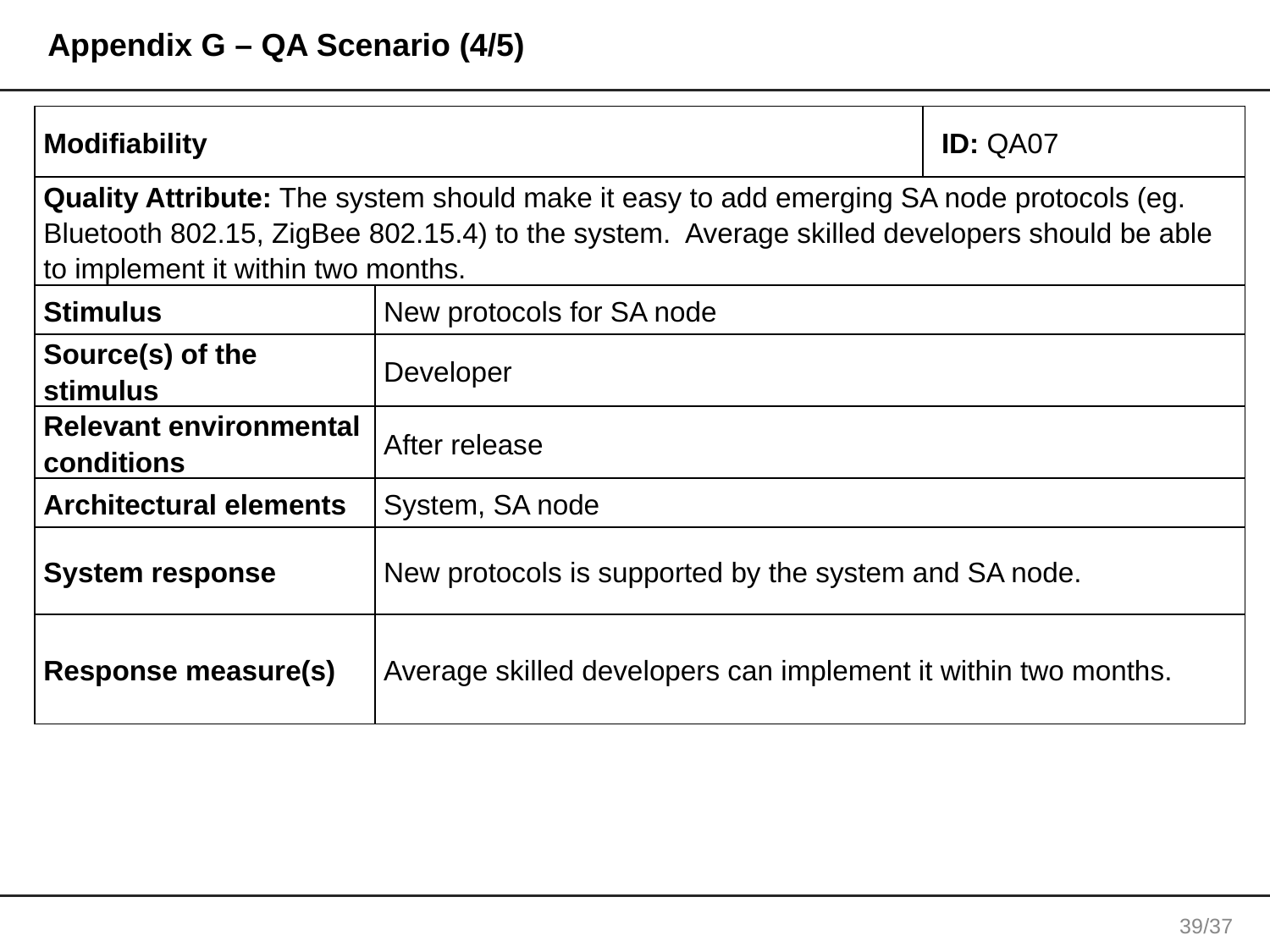

# Appendix G – QA Scenario (4/5)
| Modifiability |  | ID: QA07 |
| --- | --- | --- |
| Quality Attribute: The system should make it easy to add emerging SA node protocols (eg. Bluetooth 802.15, ZigBee 802.15.4) to the system. Average skilled developers should be able to implement it within two months. |  |  |
| Stimulus | New protocols for SA node |  |
| Source(s) of the stimulus | Developer |  |
| Relevant environmental conditions | After release |  |
| Architectural elements | System, SA node |  |
| System response | New protocols is supported by the system and SA node. |  |
| Response measure(s) | Average skilled developers can implement it within two months. |  |
39/37